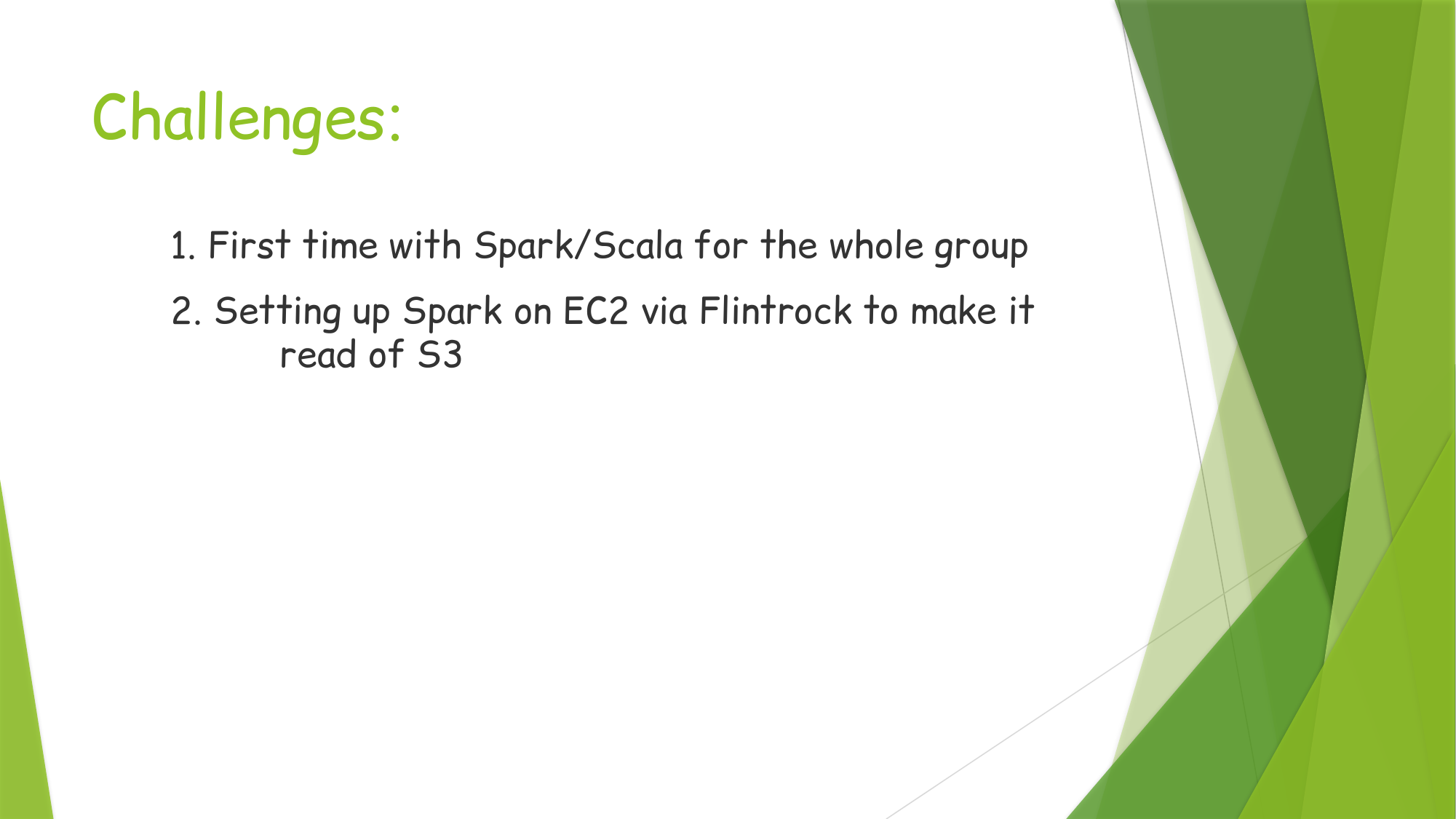

# Challenges:
 First time with Spark/Scala for the whole group

 Setting up Spark on EC2 via Flintrock to make it     	read of S3